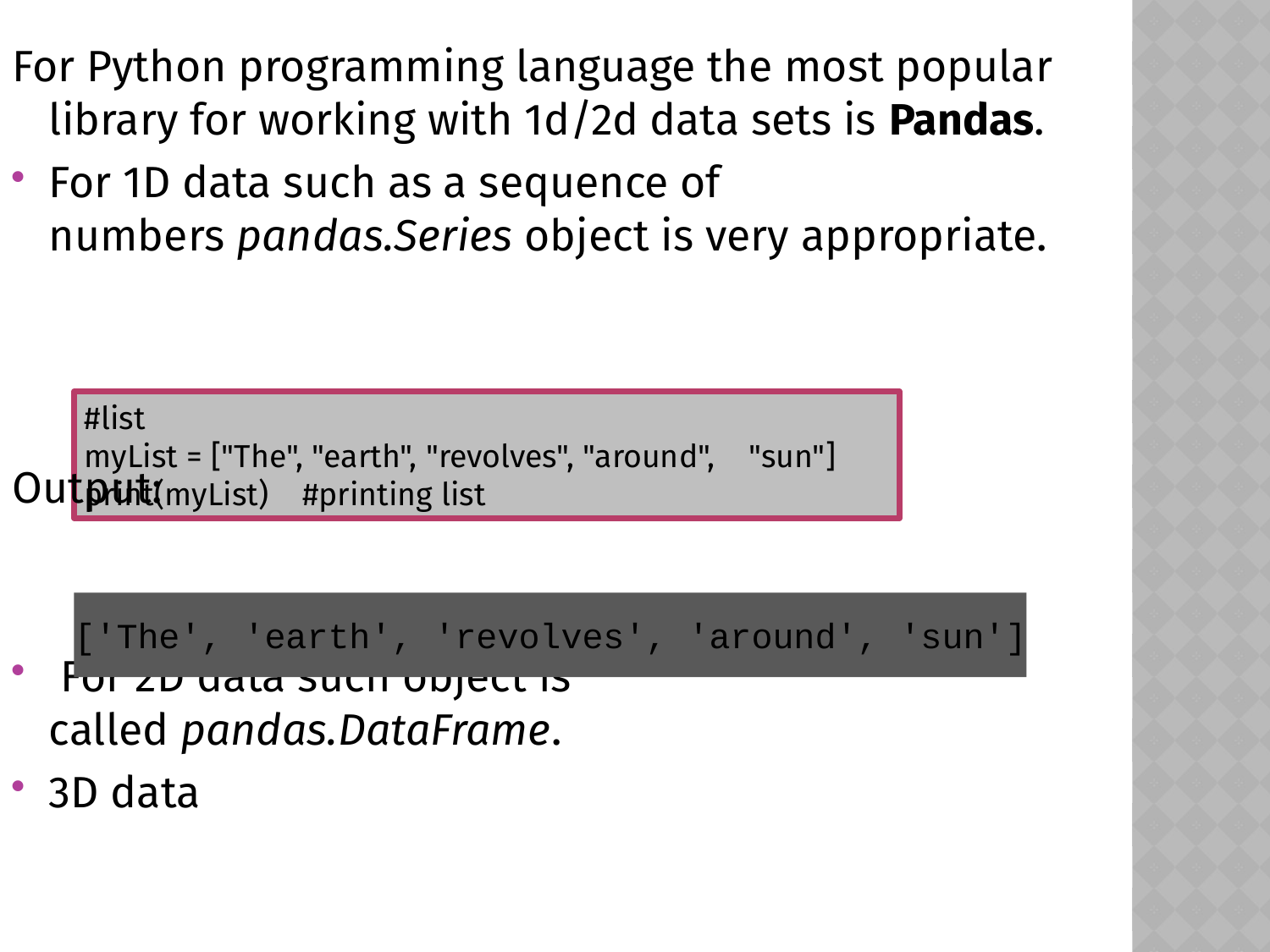

For Python programming language the most popular library for working with 1d/2d data sets is Pandas.
For 1D data such as a sequence of numbers pandas.Series object is very appropriate.

Output:

 For 2D data such object is called pandas.DataFrame.
3D data
#
      #list
      myList = ["The", "earth", "revolves", "around",    "sun"]
      print(myList)    #printing list

['The', 'earth', 'revolves', 'around', 'sun']